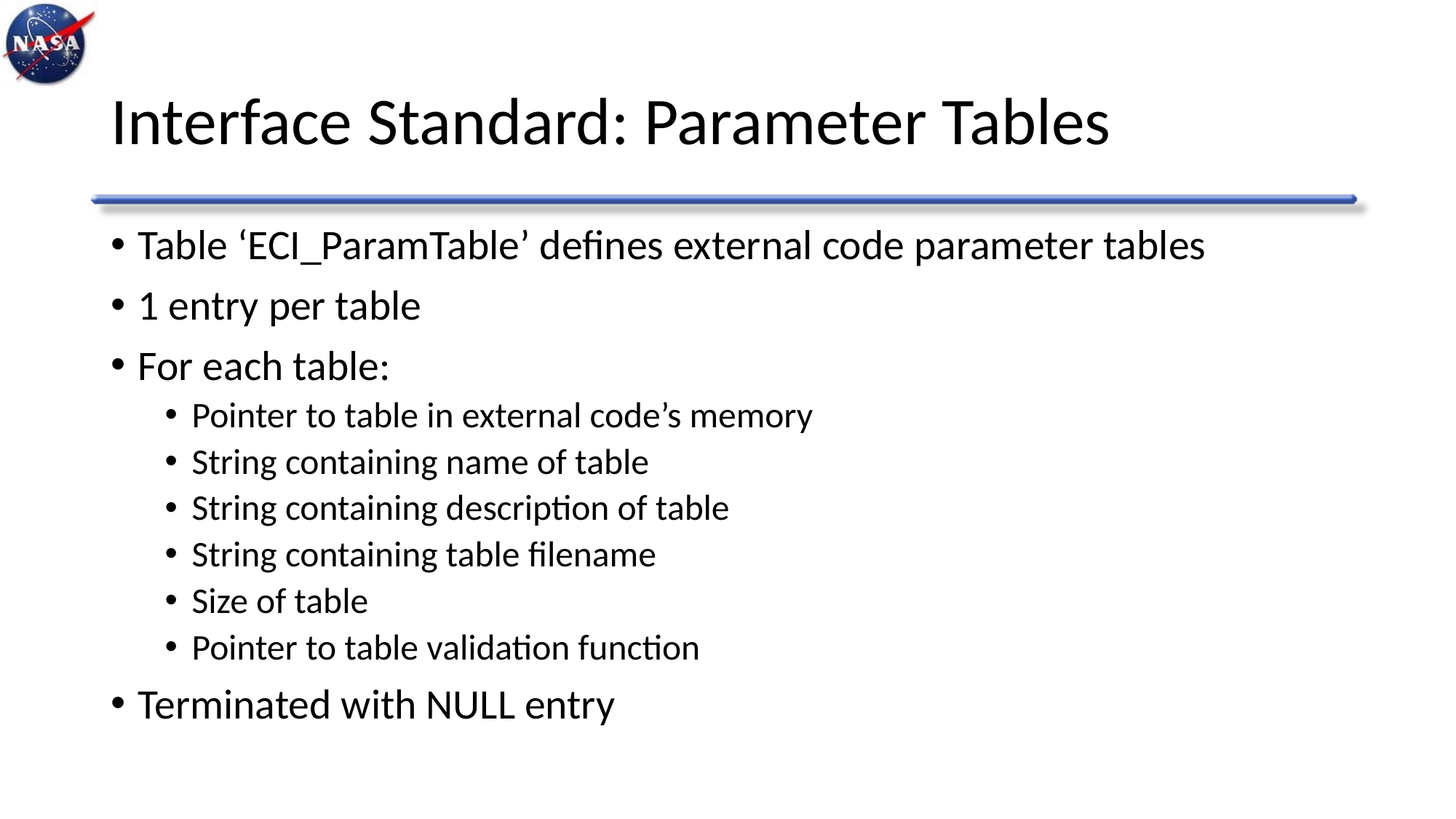

# Interface Standard: Parameter Tables
Table ‘ECI_ParamTable’ defines external code parameter tables
1 entry per table
For each table:
Pointer to table in external code’s memory
String containing name of table
String containing description of table
String containing table filename
Size of table
Pointer to table validation function
Terminated with NULL entry